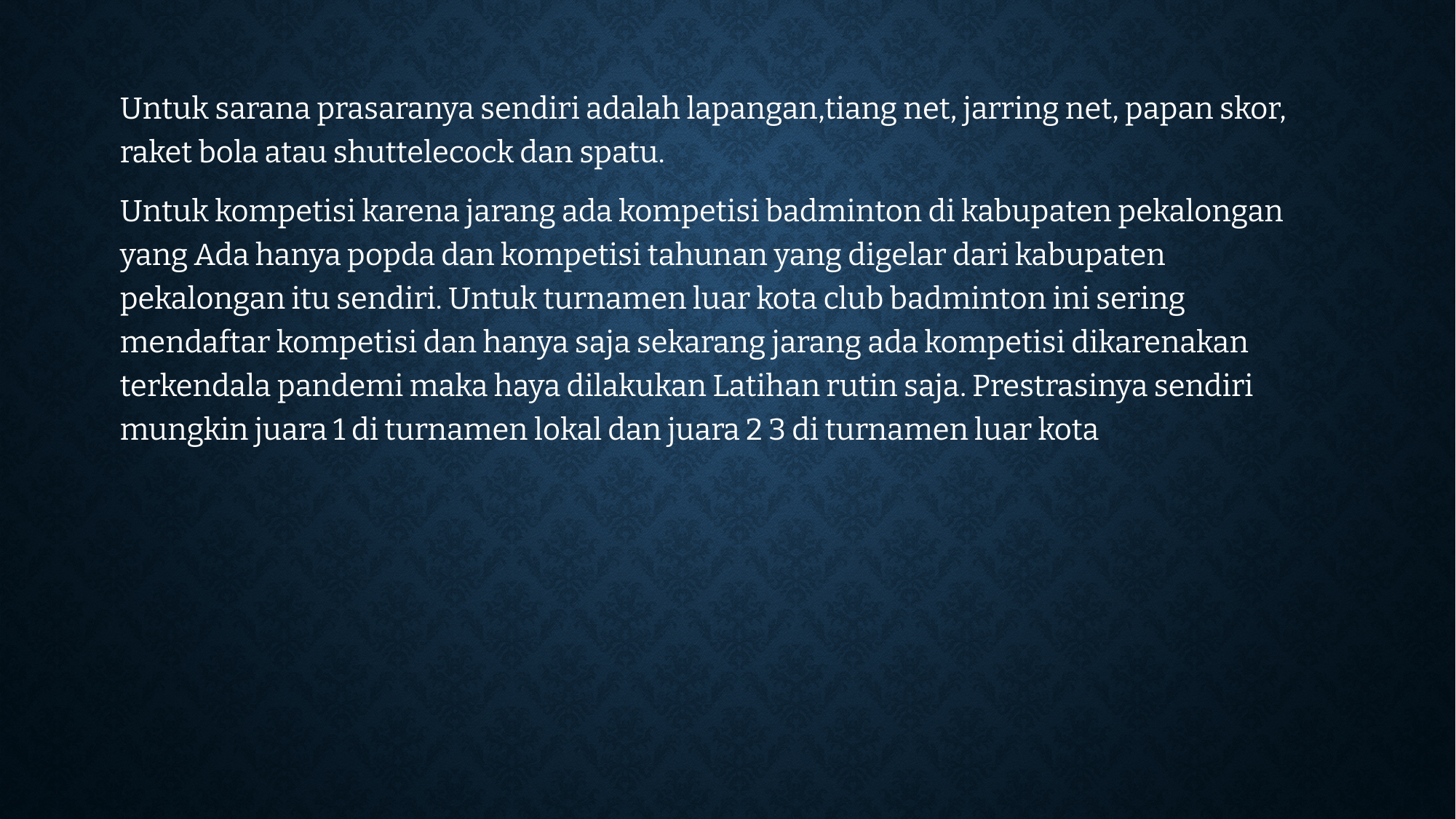

Untuk sarana prasaranya sendiri adalah lapangan,tiang net, jarring net, papan skor, raket bola atau shuttelecock dan spatu.
Untuk kompetisi karena jarang ada kompetisi badminton di kabupaten pekalongan yang Ada hanya popda dan kompetisi tahunan yang digelar dari kabupaten pekalongan itu sendiri. Untuk turnamen luar kota club badminton ini sering mendaftar kompetisi dan hanya saja sekarang jarang ada kompetisi dikarenakan terkendala pandemi maka haya dilakukan Latihan rutin saja. Prestrasinya sendiri mungkin juara 1 di turnamen lokal dan juara 2 3 di turnamen luar kota